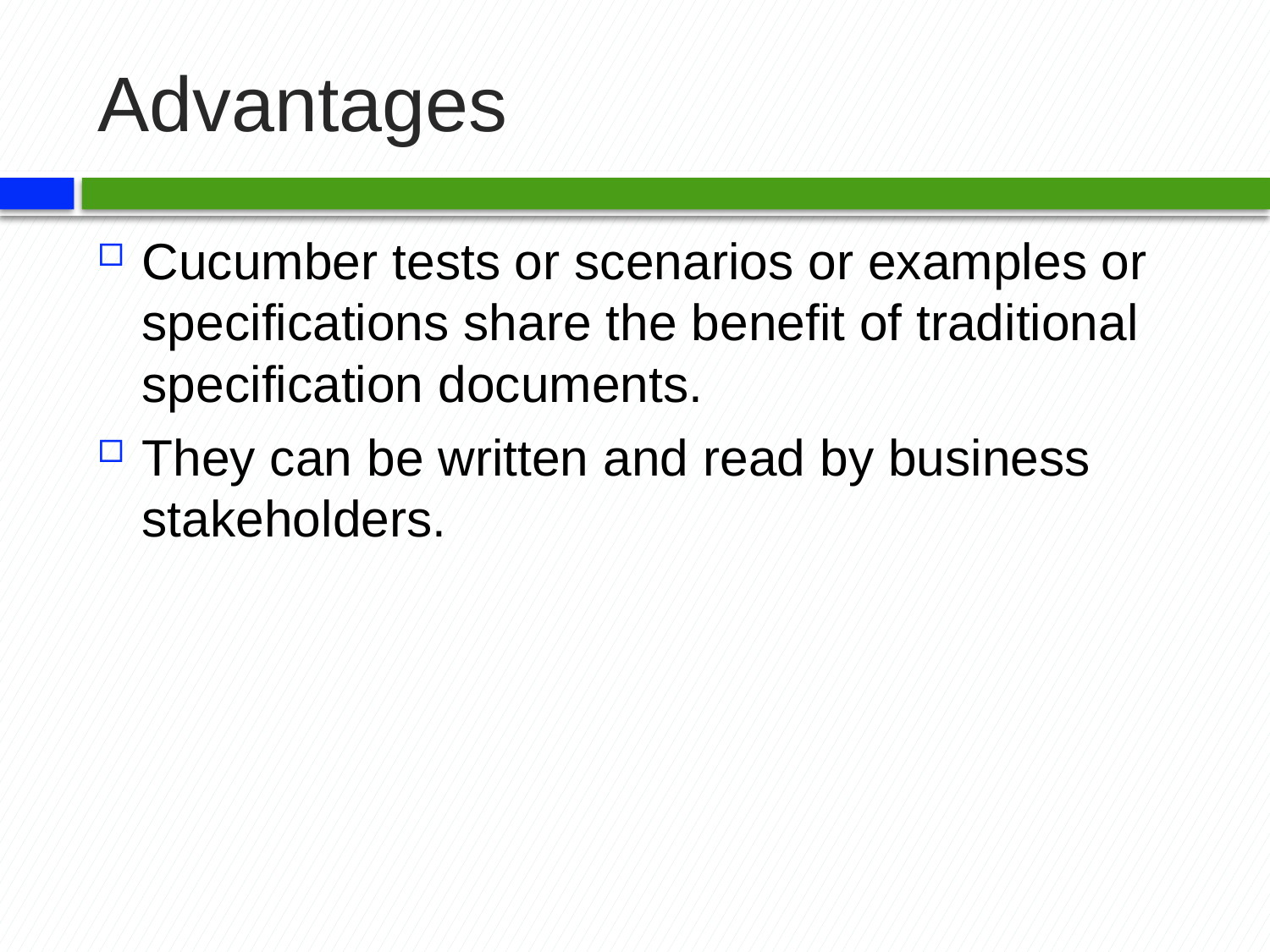

# Advantages
Cucumber tests or scenarios or examples or specifications share the benefit of traditional specification documents.
They can be written and read by business stakeholders.